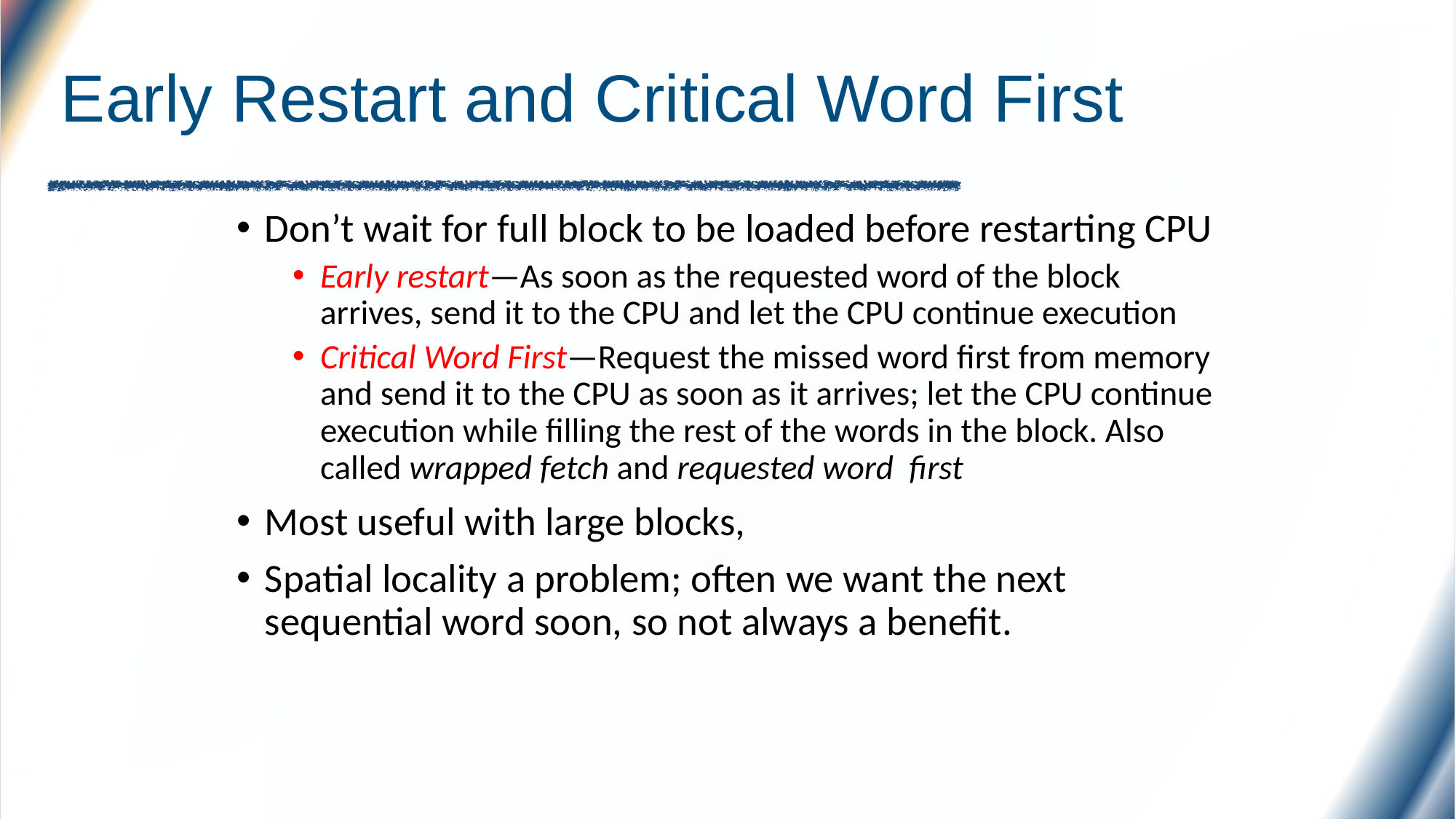

# Early Restart and Critical Word First
Don’t wait for full block to be loaded before restarting CPU
Early restart—As soon as the requested word of the block arrives, send it to the CPU and let the CPU continue execution
Critical Word First—Request the missed word first from memory and send it to the CPU as soon as it arrives; let the CPU continue execution while filling the rest of the words in the block. Also called wrapped fetch and requested word  first
Most useful with large blocks,
Spatial locality a problem; often we want the next sequential word soon, so not always a benefit.
Was more critical when bandwidth was more critical
- Spatial locality issue is that you often need more words in that cache line than just the one requested